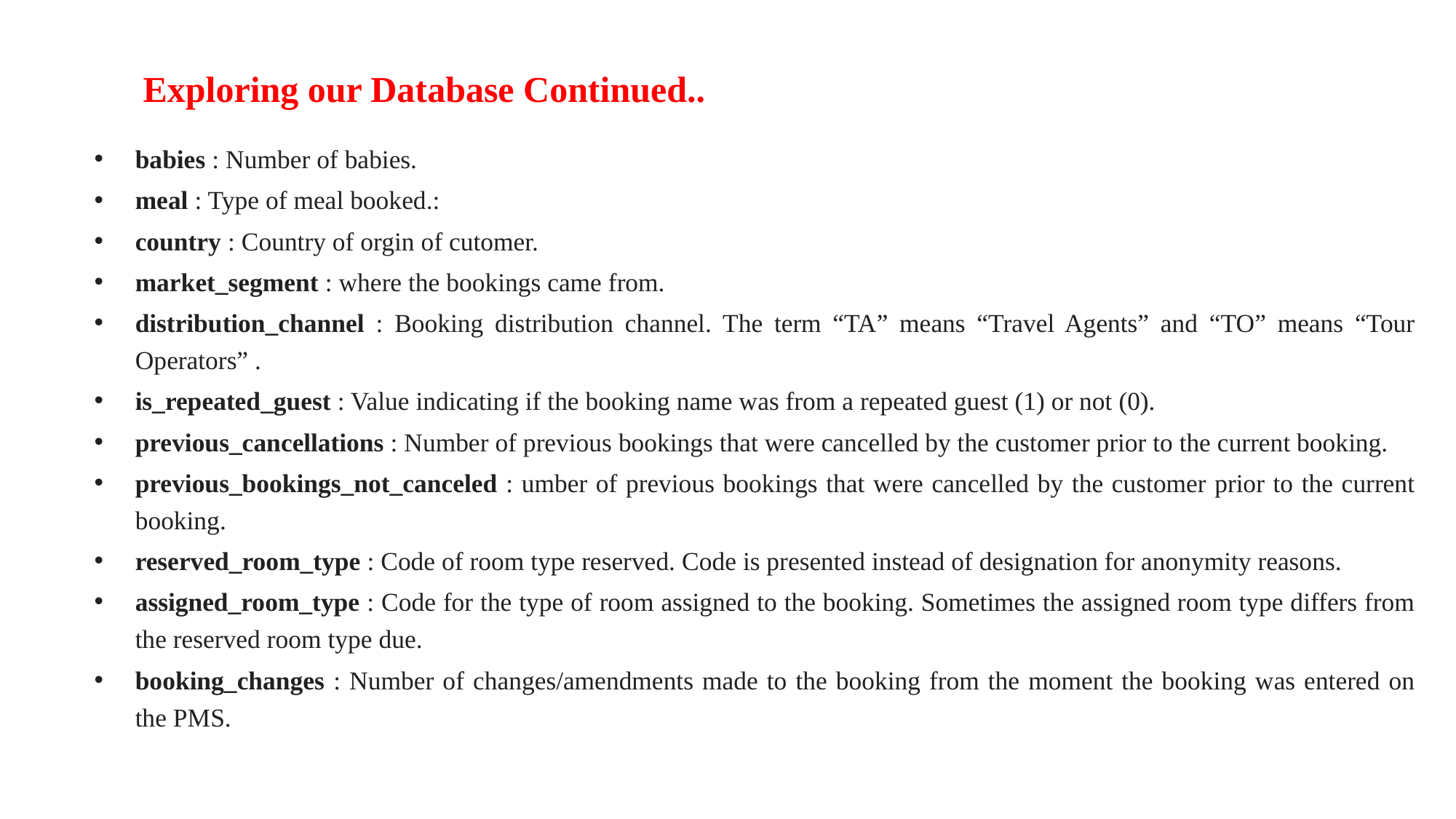

Exploring our Database Continued..

babies : Number of babies.
meal : Type of meal booked.:
country : Country of orgin of cutomer.
market_segment : where the bookings came from.
distribution_channel : Booking distribution channel. The term “TA” means “Travel Agents” and “TO” means “Tour Operators” .
is_repeated_guest : Value indicating if the booking name was from a repeated guest (1) or not (0).
previous_cancellations : Number of previous bookings that were cancelled by the customer prior to the current booking.
previous_bookings_not_canceled : umber of previous bookings that were cancelled by the customer prior to the current booking.
reserved_room_type : Code of room type reserved. Code is presented instead of designation for anonymity reasons.
assigned_room_type : Code for the type of room assigned to the booking. Sometimes the assigned room type differs from the reserved room type due.
booking_changes : Number of changes/amendments made to the booking from the moment the booking was entered on the PMS.